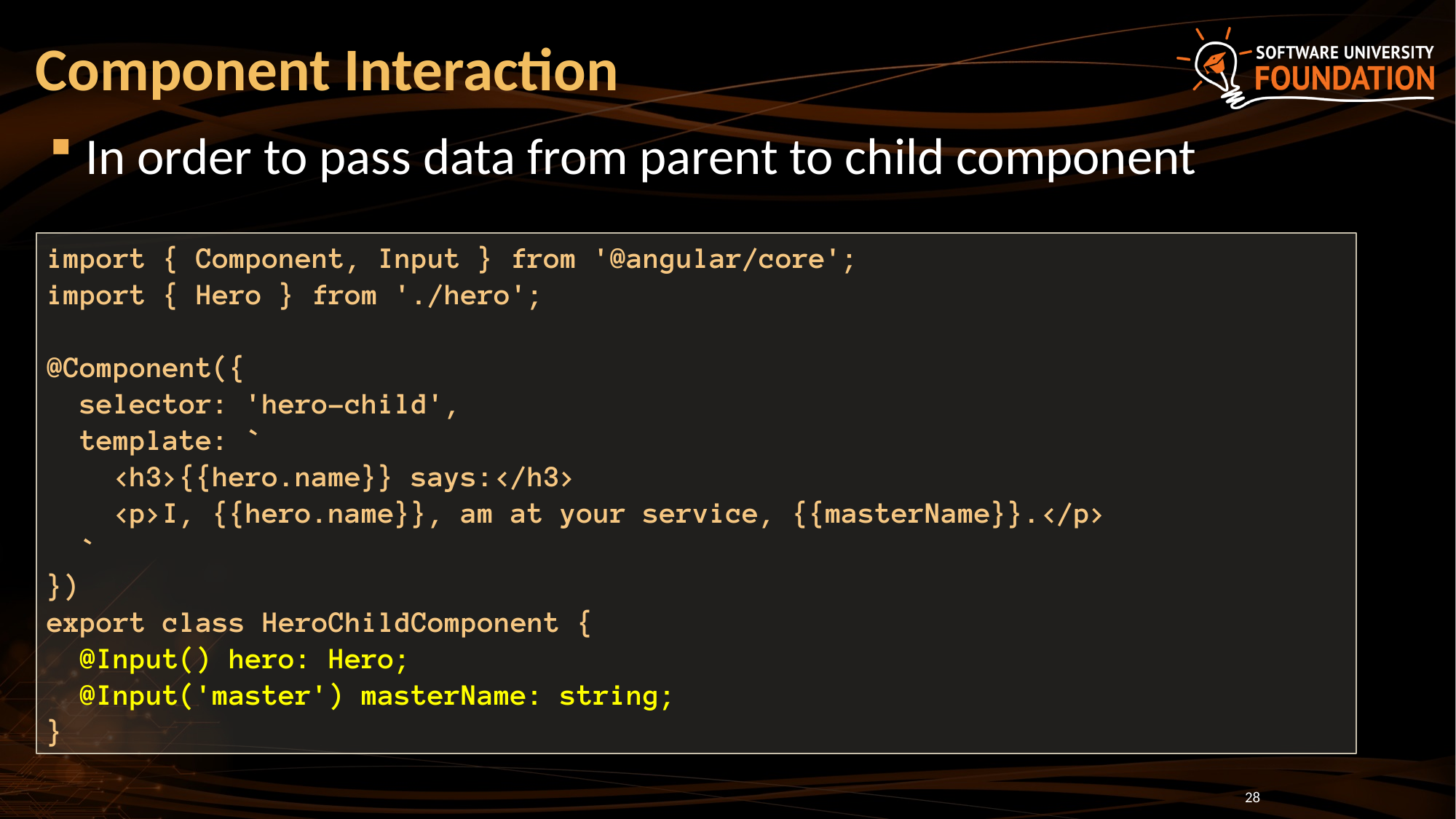

# Component Interaction
In order to pass data from parent to child component
import { Component, Input } from '@angular/core';
import { Hero } from './hero';

@Component({
  selector: 'hero-child',
  template: `
    <h3>{{hero.name}} says:</h3>
    <p>I, {{hero.name}}, am at your service, {{masterName}}.</p>
  `
})
export class HeroChildComponent {
  @Input() hero: Hero;
  @Input('master') masterName: string;
}
28